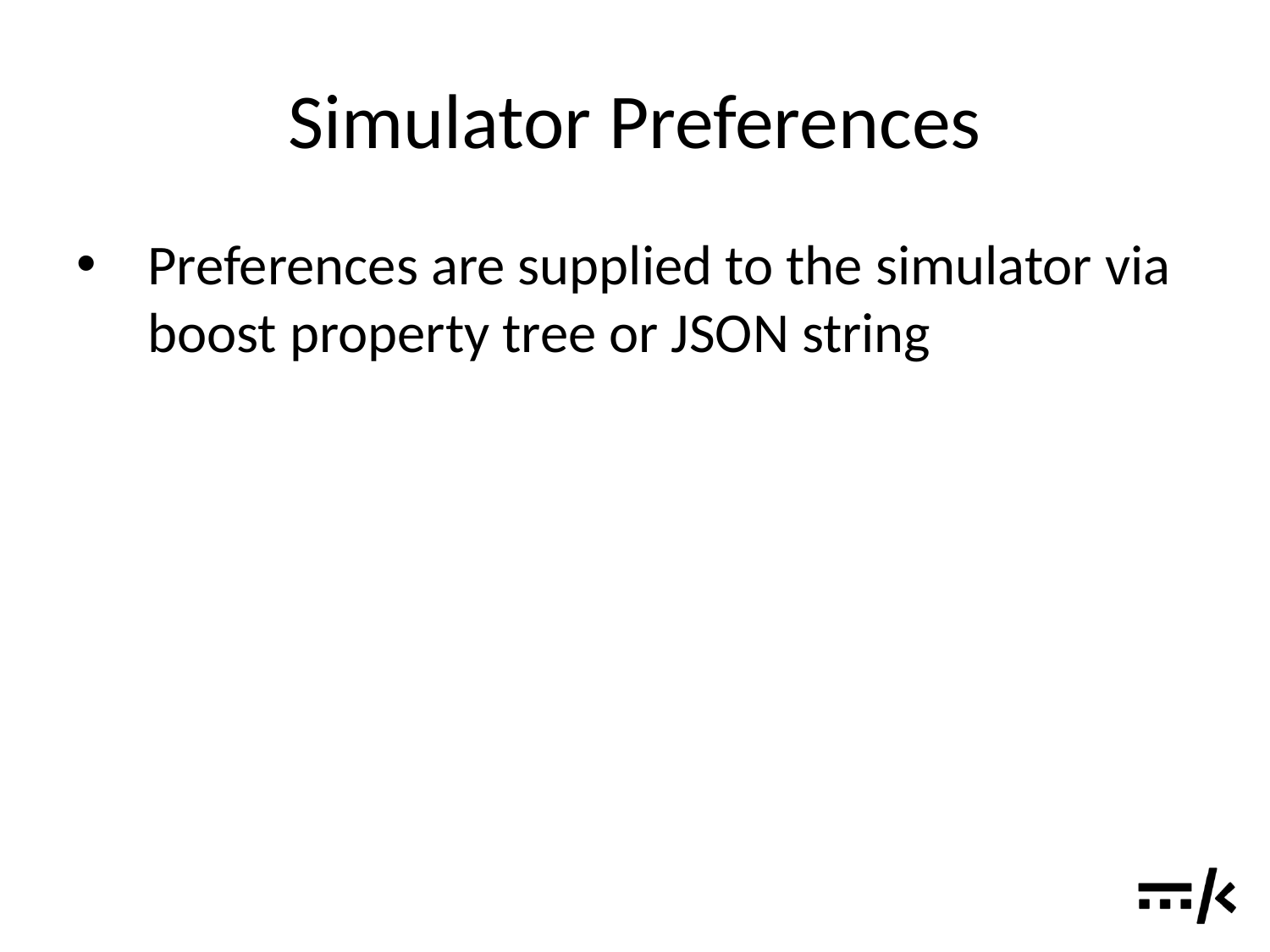

# Simulator Preferences
Preferences are supplied to the simulator via boost property tree or JSON string